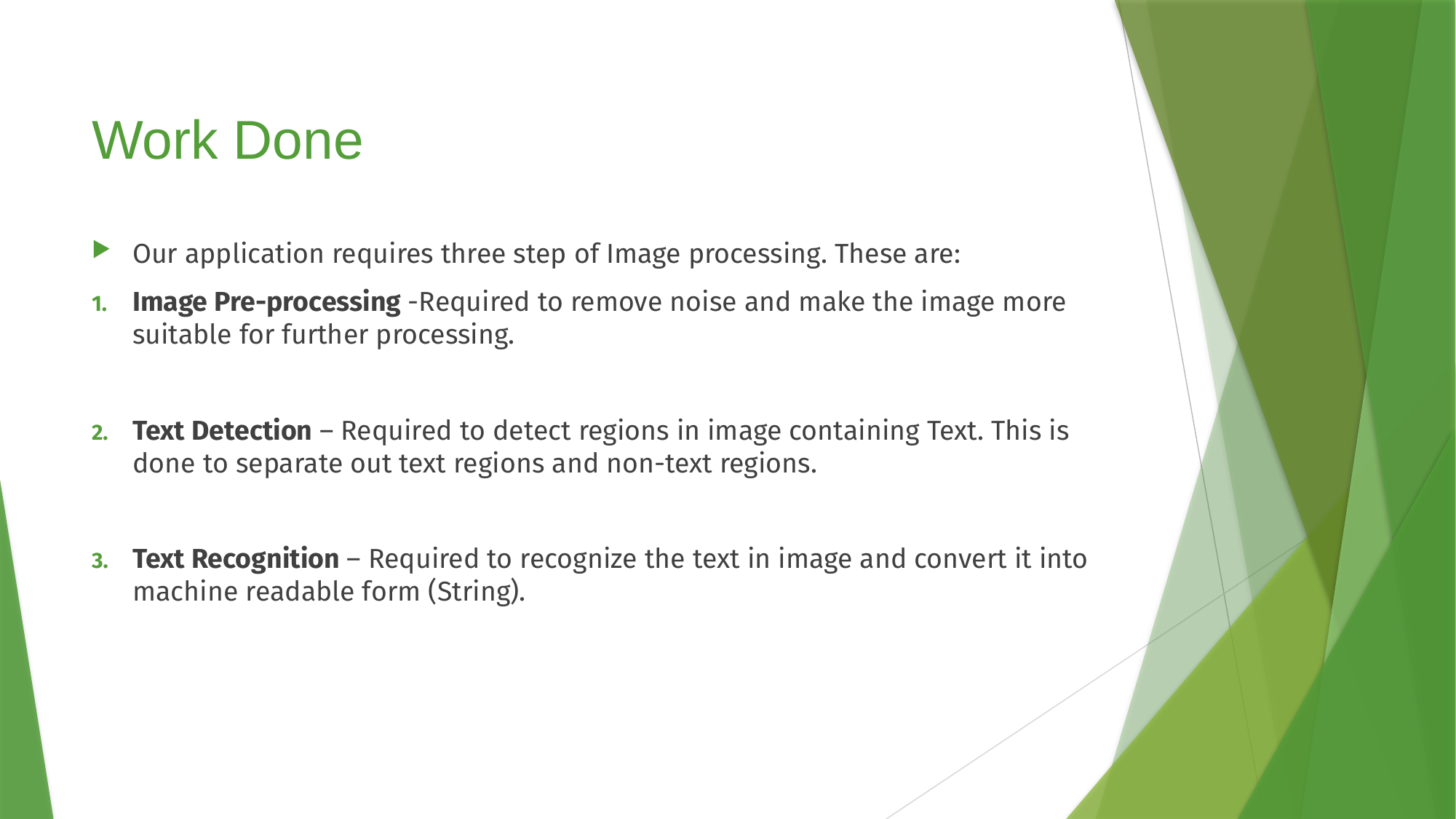

# Work Done
Our application requires three step of Image processing. These are:
Image Pre-processing -Required to remove noise and make the image more suitable for further processing.

Text Detection – Required to detect regions in image containing Text. This is done to separate out text regions and non-text regions.

Text Recognition – Required to recognize the text in image and convert it into machine readable form (String).